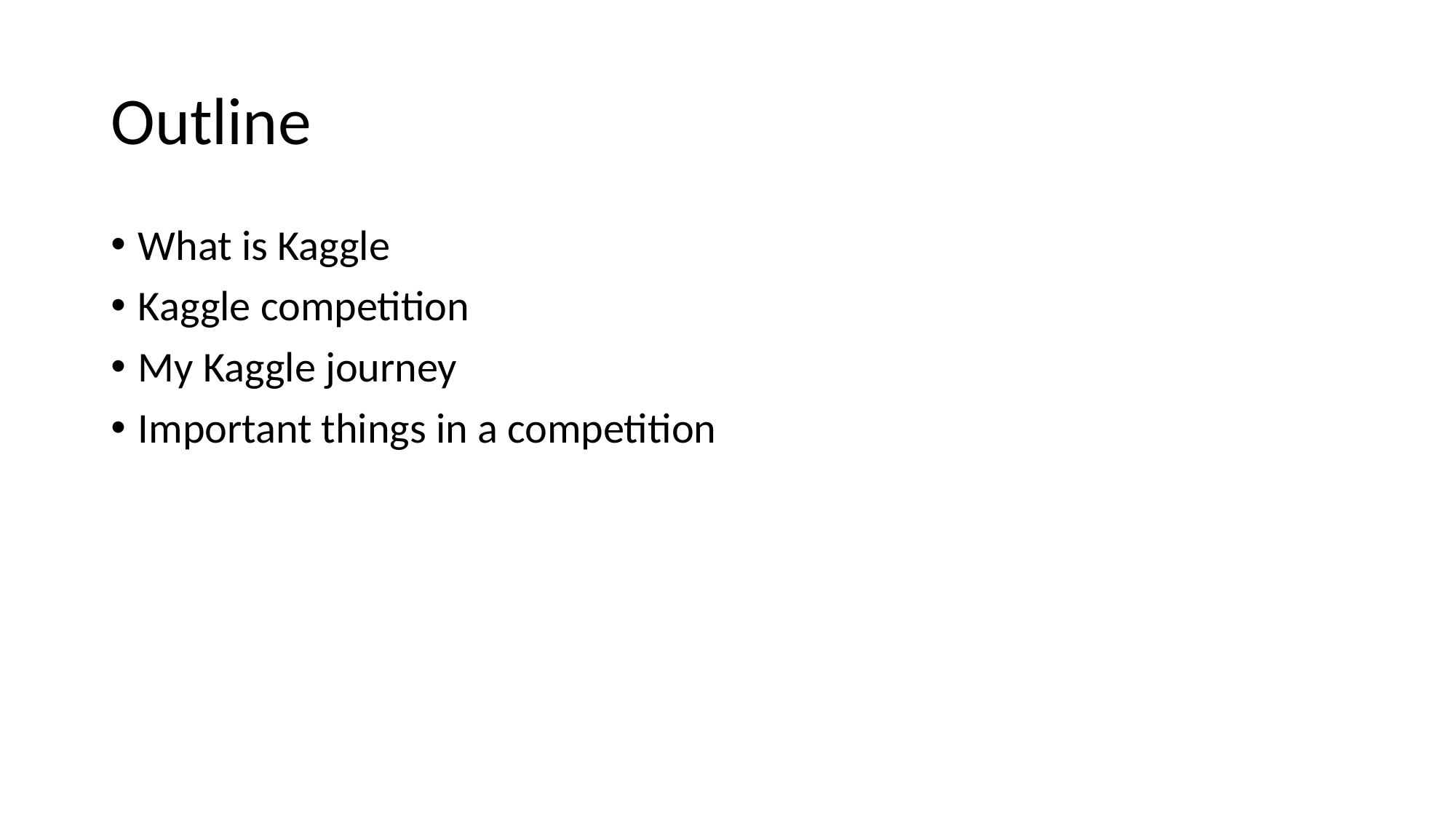

# Outline
What is Kaggle
Kaggle competition
My Kaggle journey
Important things in a competition